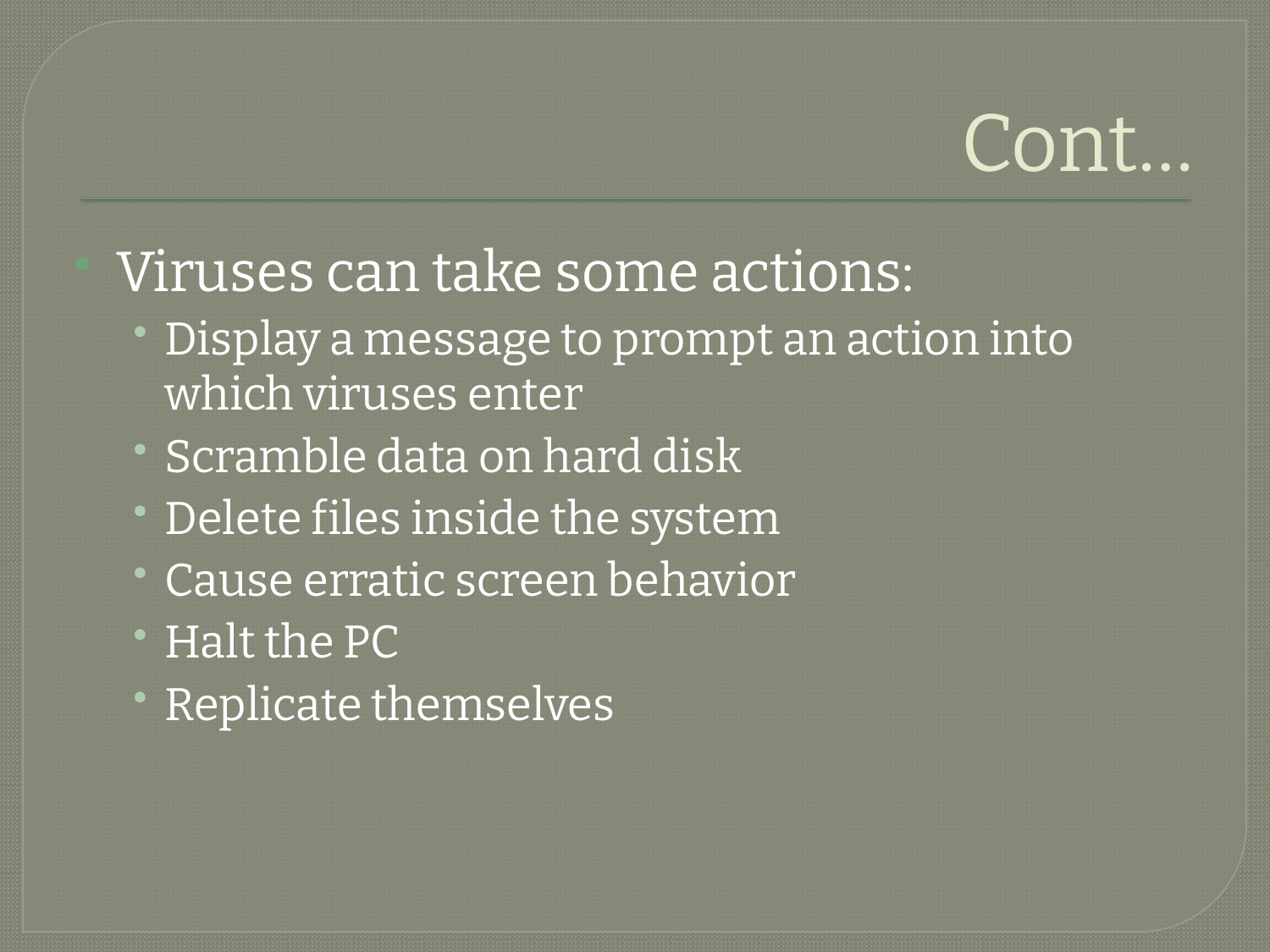

# Cont…
Viruses can take some actions:
Display a message to prompt an action into which viruses enter
Scramble data on hard disk
Delete files inside the system
Cause erratic screen behavior
Halt the PC
Replicate themselves